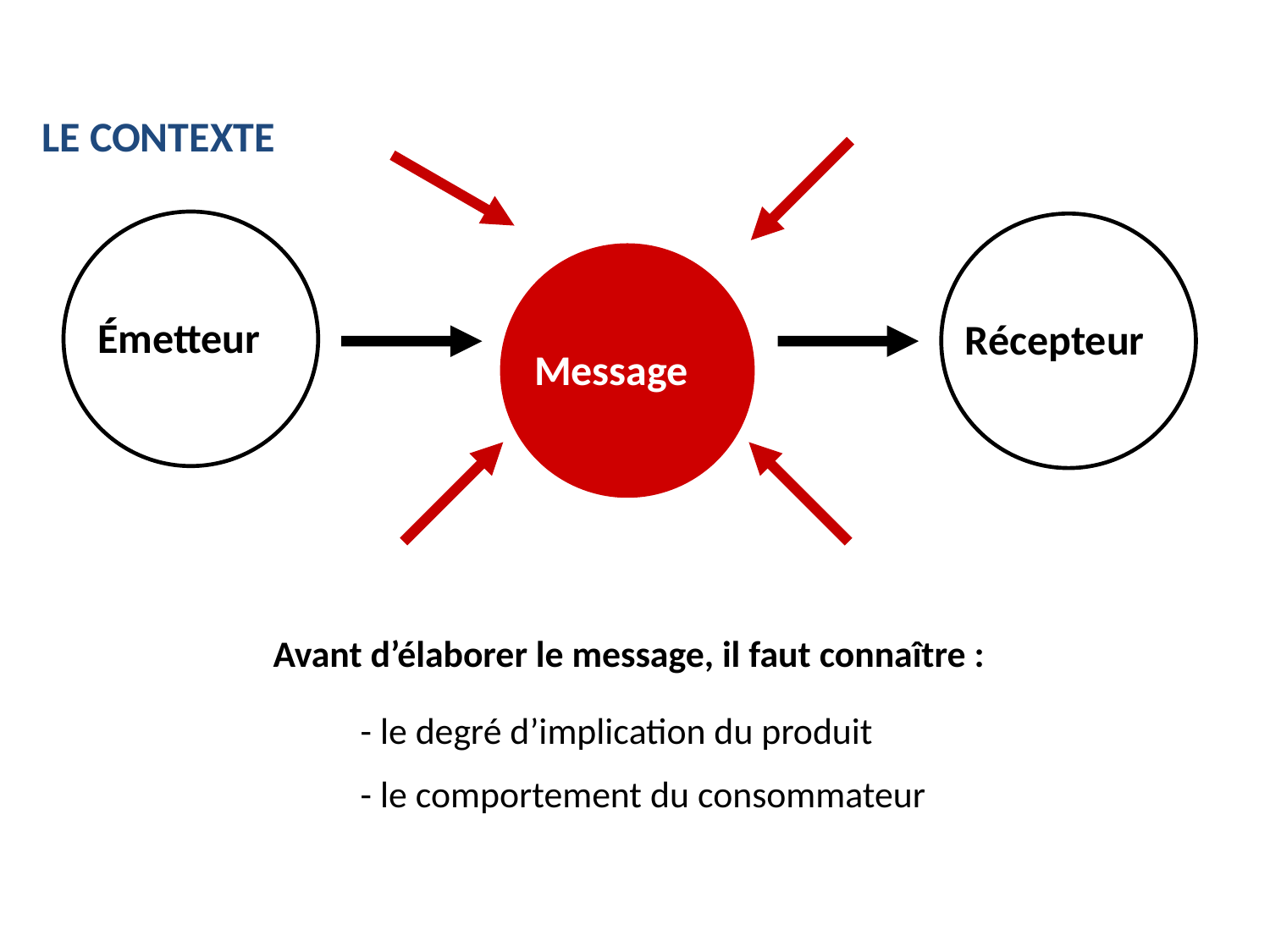

LE CONTEXTE

Avant d’élaborer le message, il faut connaître :

Émetteur
Récepteur
Message

- le degré d’implication du produit
- le comportement du consommateur